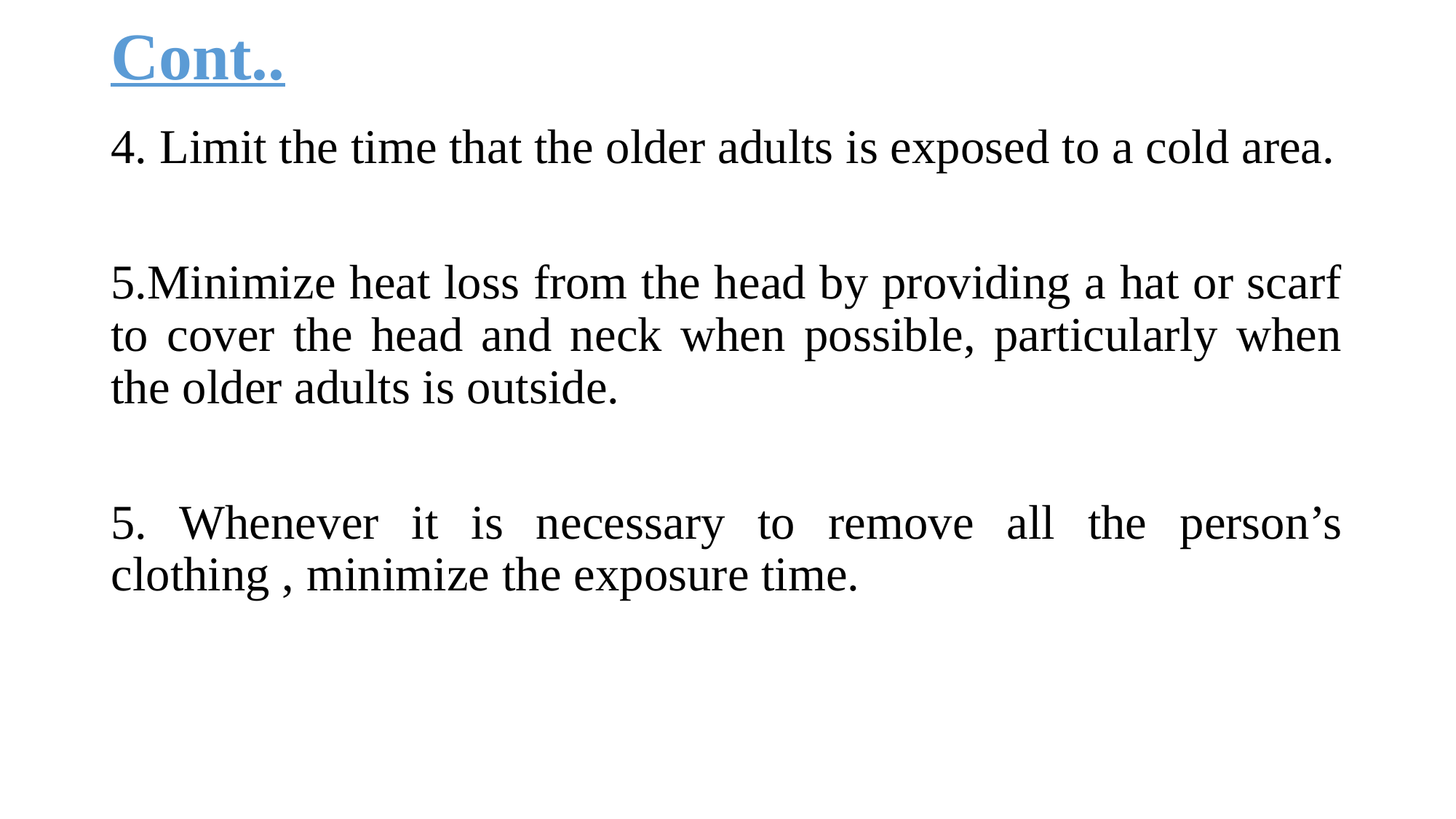

# Cont..
4. Limit the time that the older adults is exposed to a cold area.

5.Minimize heat loss from the head by providing a hat or scarf to cover the head and neck when possible, particularly when the older adults is outside.

5. Whenever it is necessary to remove all the person’s clothing , minimize the exposure time.